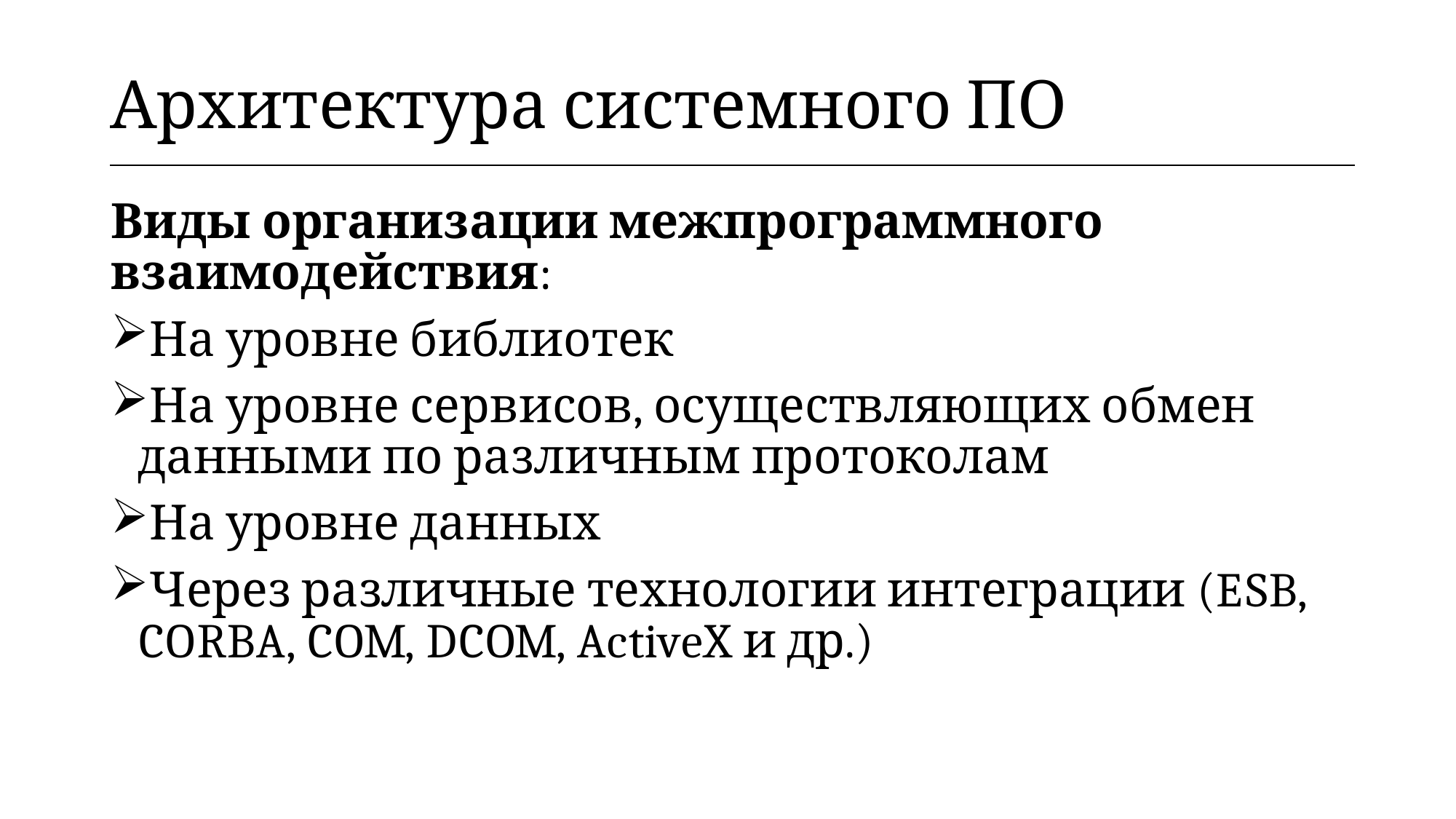

| Архитектура системного ПО |
| --- |
Виды организации межпрограммного взаимодействия:
На уровне библиотек
На уровне сервисов, осуществляющих обмен данными по различным протоколам
На уровне данных
Через различные технологии интеграции (ESB, CORBA, COM, DCOM, ActiveX и др.)